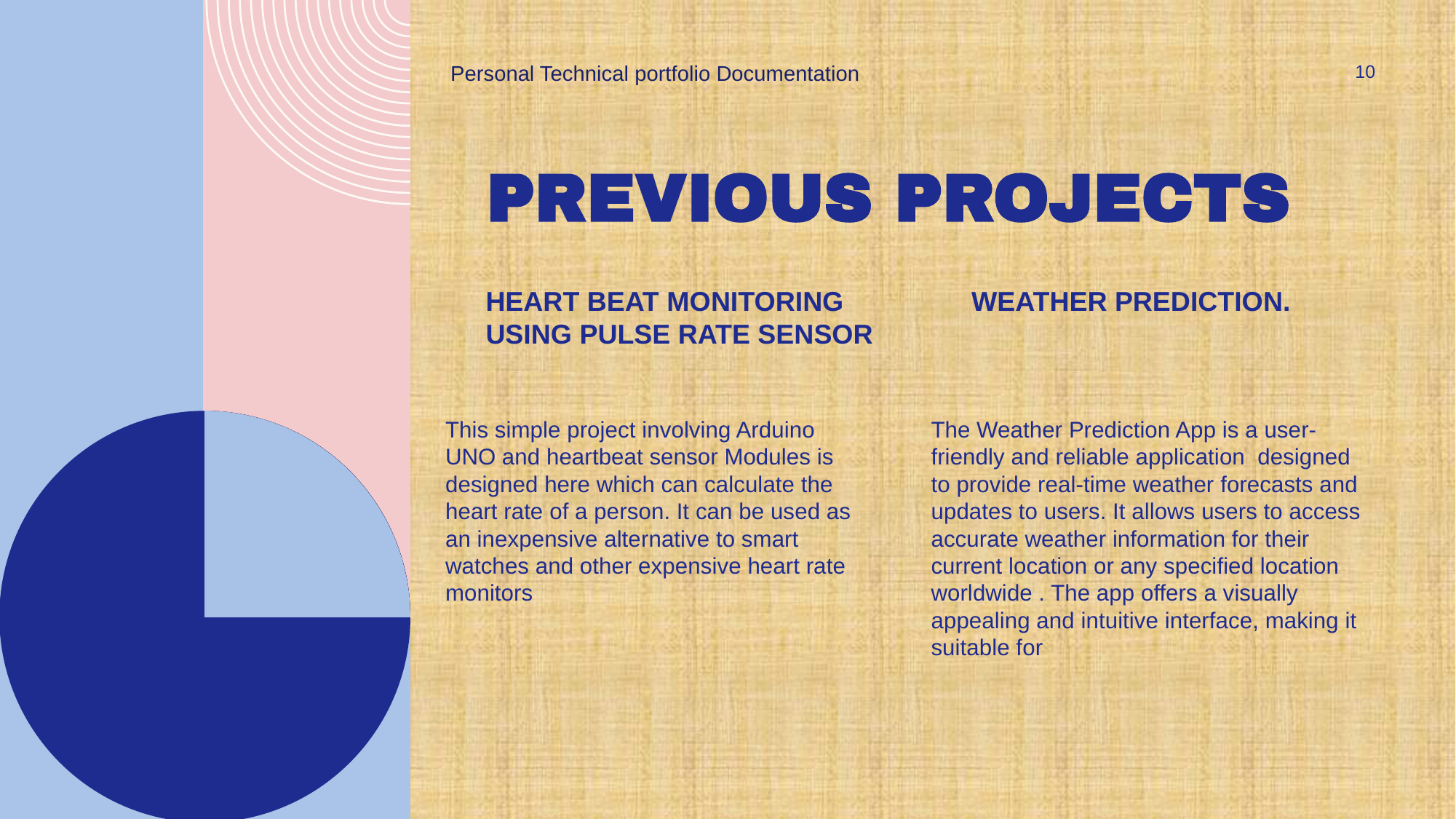

Personal Technical portfolio Documentation

10
# Previous projects
Heart beat monitoring using pulse rate sensor

Weather Prediction.

This simple project involving Arduino UNO and heartbeat sensor Modules is designed here which can calculate the heart rate of a person. It can be used as an inexpensive alternative to smart watches and other expensive heart rate monitors

The Weather Prediction App is a user-friendly and reliable application  designed to provide real-time weather forecasts and updates to users. It allows users to access accurate weather information for their current location or any specified location worldwide . The app offers a visually appealing and intuitive interface, making it suitable for